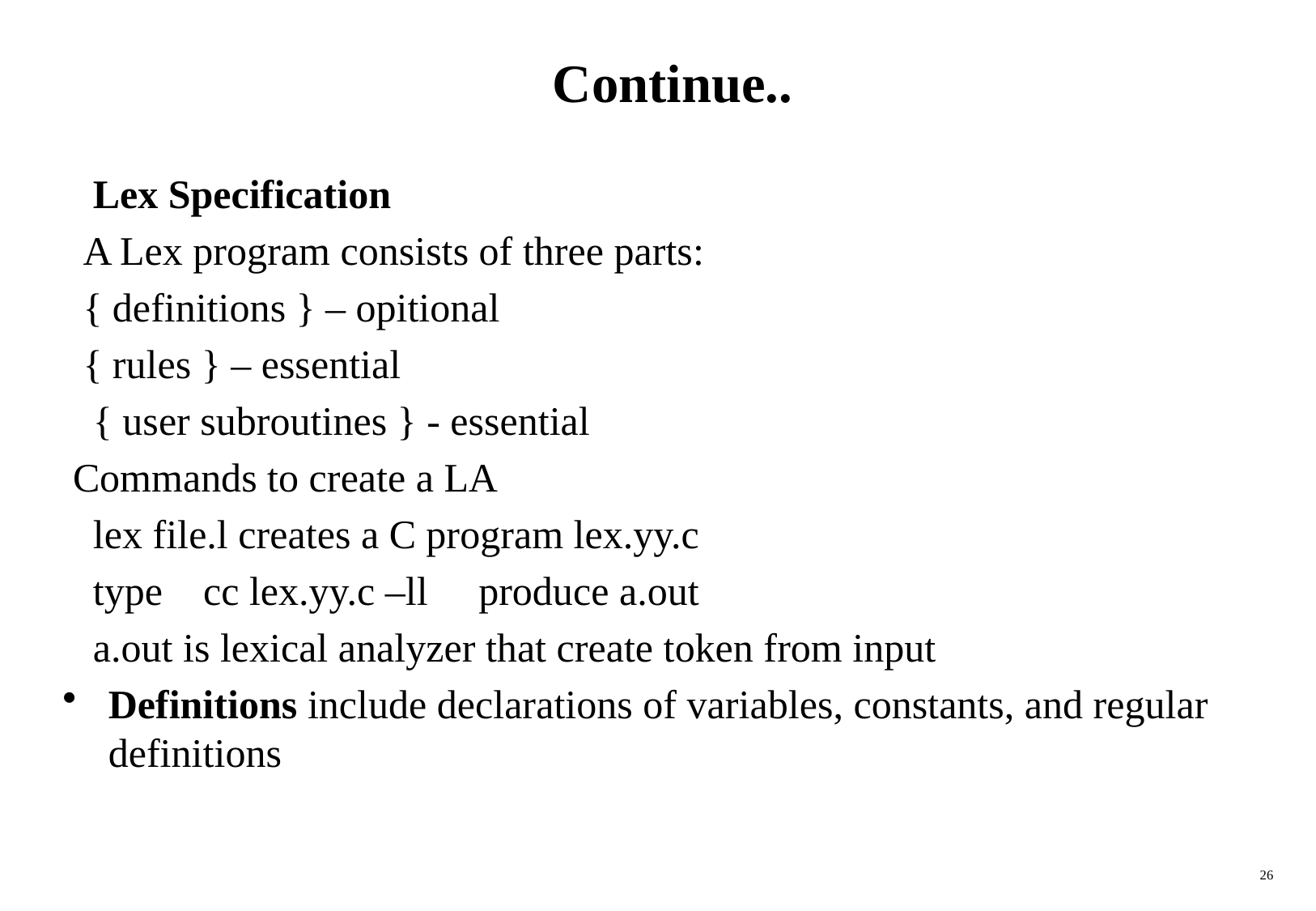

# Continue..
   Lex Specification
  A Lex program consists of three parts:
  { definitions } – opitional
  { rules } – essential
   { user subroutines } - essential
 Commands to create a LA
   lex file.l creates a C program lex.yy.c
   type    cc lex.yy.c –ll     produce a.out
   a.out is lexical analyzer that create token from input
Definitions include declarations of variables, constants, and regular definitions

26